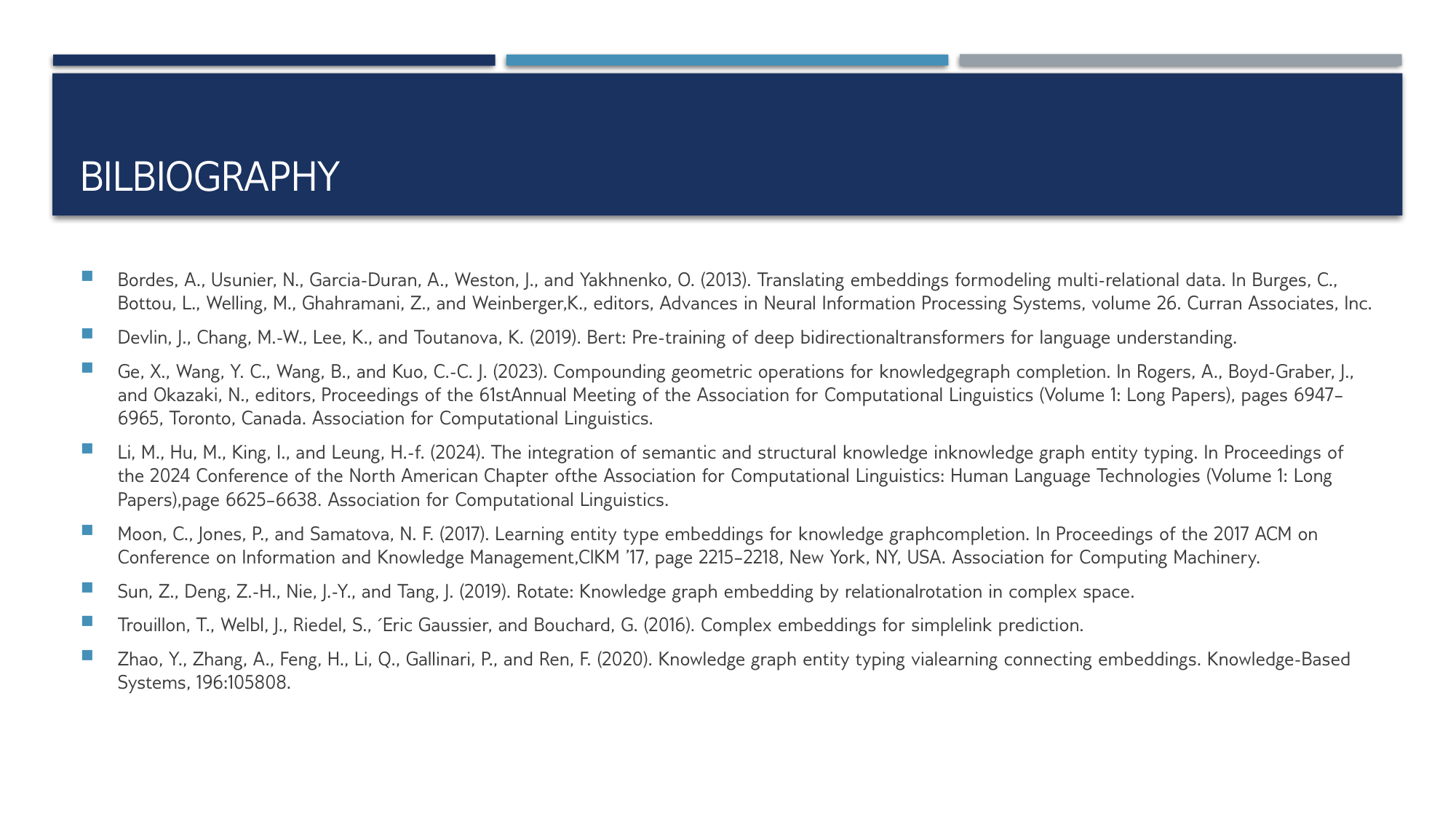

# Bilbiography
Bordes, A., Usunier, N., Garcia-Duran, A., Weston, J., and Yakhnenko, O. (2013). Translating embeddings formodeling multi-relational data. In Burges, C., Bottou, L., Welling, M., Ghahramani, Z., and Weinberger,K., editors, Advances in Neural Information Processing Systems, volume 26. Curran Associates, Inc.
Devlin, J., Chang, M.-W., Lee, K., and Toutanova, K. (2019). Bert: Pre-training of deep bidirectionaltransformers for language understanding.
Ge, X., Wang, Y. C., Wang, B., and Kuo, C.-C. J. (2023). Compounding geometric operations for knowledgegraph completion. In Rogers, A., Boyd-Graber, J., and Okazaki, N., editors, Proceedings of the 61stAnnual Meeting of the Association for Computational Linguistics (Volume 1: Long Papers), pages 6947–6965, Toronto, Canada. Association for Computational Linguistics.
Li, M., Hu, M., King, I., and Leung, H.-f. (2024). The integration of semantic and structural knowledge inknowledge graph entity typing. In Proceedings of the 2024 Conference of the North American Chapter ofthe Association for Computational Linguistics: Human Language Technologies (Volume 1: Long Papers),page 6625–6638. Association for Computational Linguistics.
Moon, C., Jones, P., and Samatova, N. F. (2017). Learning entity type embeddings for knowledge graphcompletion. In Proceedings of the 2017 ACM on Conference on Information and Knowledge Management,CIKM ’17, page 2215–2218, New York, NY, USA. Association for Computing Machinery.
Sun, Z., Deng, Z.-H., Nie, J.-Y., and Tang, J. (2019). Rotate: Knowledge graph embedding by relationalrotation in complex space.
Trouillon, T., Welbl, J., Riedel, S., ´Eric Gaussier, and Bouchard, G. (2016). Complex embeddings for simplelink prediction.
Zhao, Y., Zhang, A., Feng, H., Li, Q., Gallinari, P., and Ren, F. (2020). Knowledge graph entity typing vialearning connecting embeddings. Knowledge-Based Systems, 196:105808.